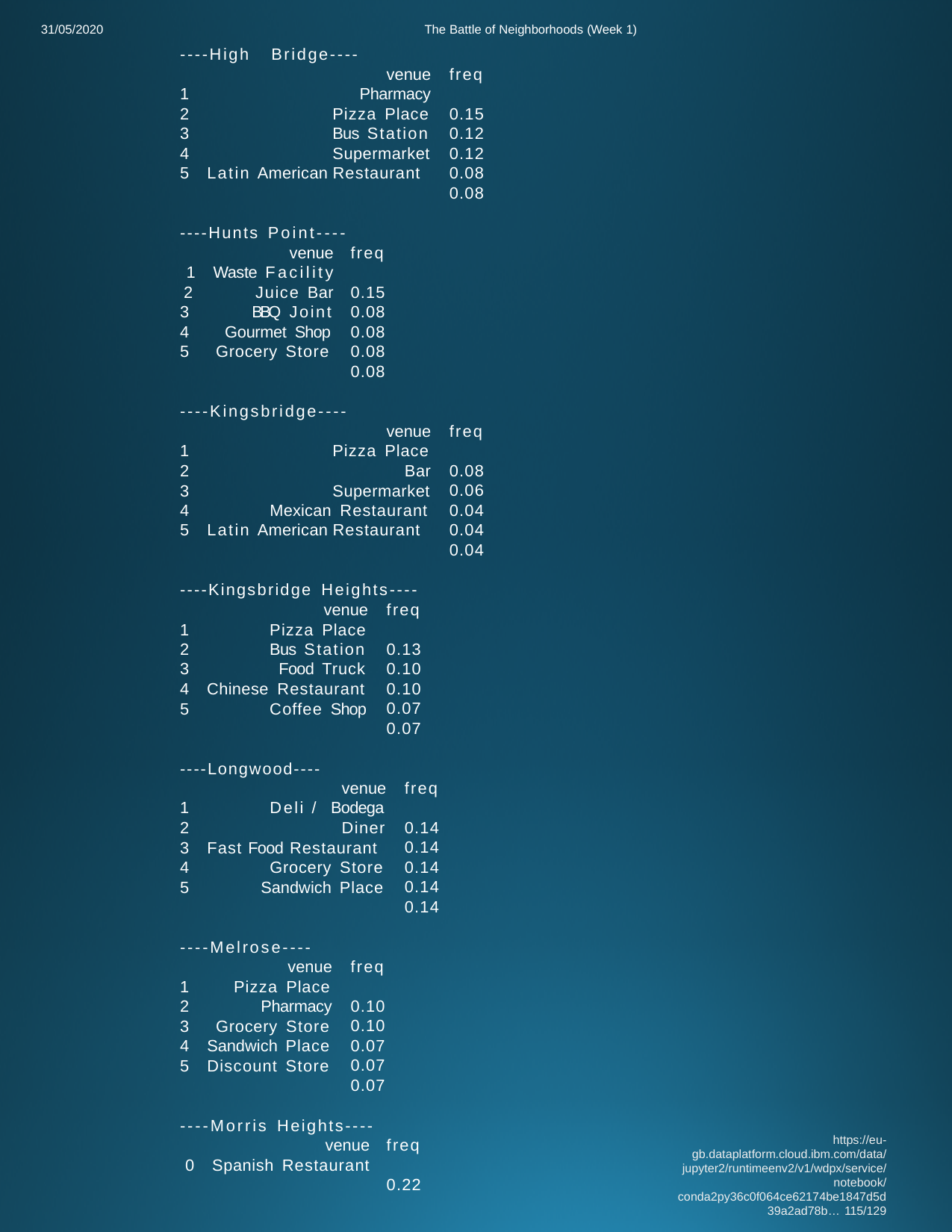

31/05/2020
The Battle of Neighborhoods (Week 1)
----High	Bridge----
venue
Pharmacy
Pizza Place
Bus Station
Supermarket
Latin American Restaurant
freq  0.15
0.12
0.12
0.08
0.08
----Hunts Point----
venue
Waste Facility
Juice Bar
BBQ   Joint
Gourmet Shop
Grocery Store
freq  0.15
0.08
0.08
0.08
0.08
----Kingsbridge----
venue
Pizza Place
Bar
Supermarket
Mexican Restaurant
Latin American Restaurant
freq  0.08
0.06
0.04
0.04
0.04
----Kingsbridge Heights----
venue
Pizza Place
Bus Station
Food Truck
Chinese Restaurant
Coffee Shop
freq  0.13
0.10
0.10
0.07
0.07
----Longwood----
venue
Deli / Bodega
Diner
Fast Food Restaurant
Grocery Store
Sandwich Place
freq  0.14
0.14
0.14
0.14
0.14
----Melrose----
venue
freq  0.10
0.10
0.07
0.07
0.07
Pizza Place
Pharmacy
Grocery Store
Sandwich Place
Discount Store
----Morris Heights----
venue
0	Spanish Restaurant
freq  0.22
https://eu-gb.dataplatform.cloud.ibm.com/data/jupyter2/runtimeenv2/v1/wdpx/service/notebook/conda2py36c0f064ce62174be1847d5d39a2ad78b… 115/129